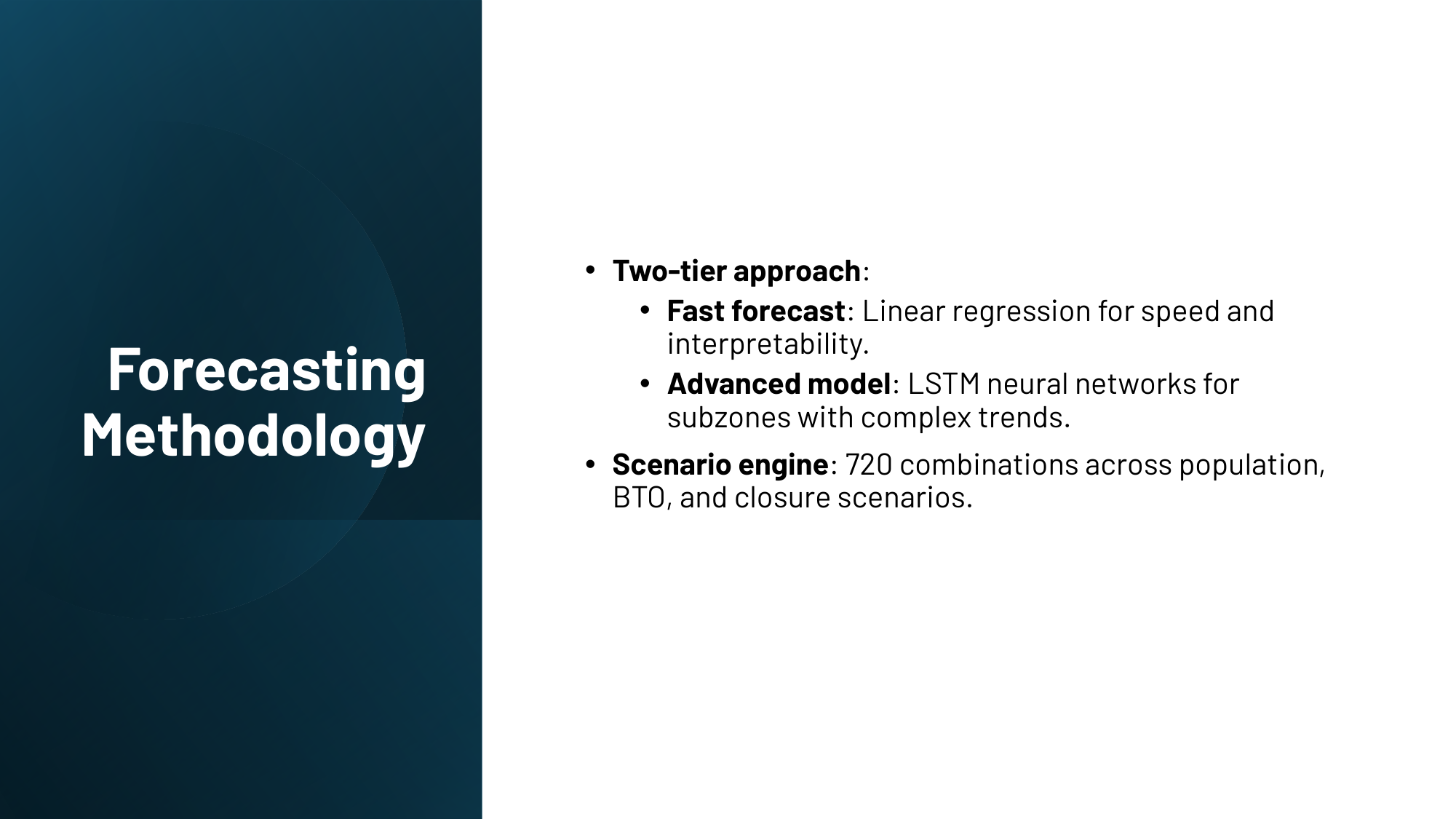

# Forecasting Methodology
Two-tier approach:
Fast forecast: Linear regression for speed and interpretability.
Advanced model: LSTM neural networks for subzones with complex trends.
Scenario engine: 720 combinations across population, BTO, and closure scenarios.